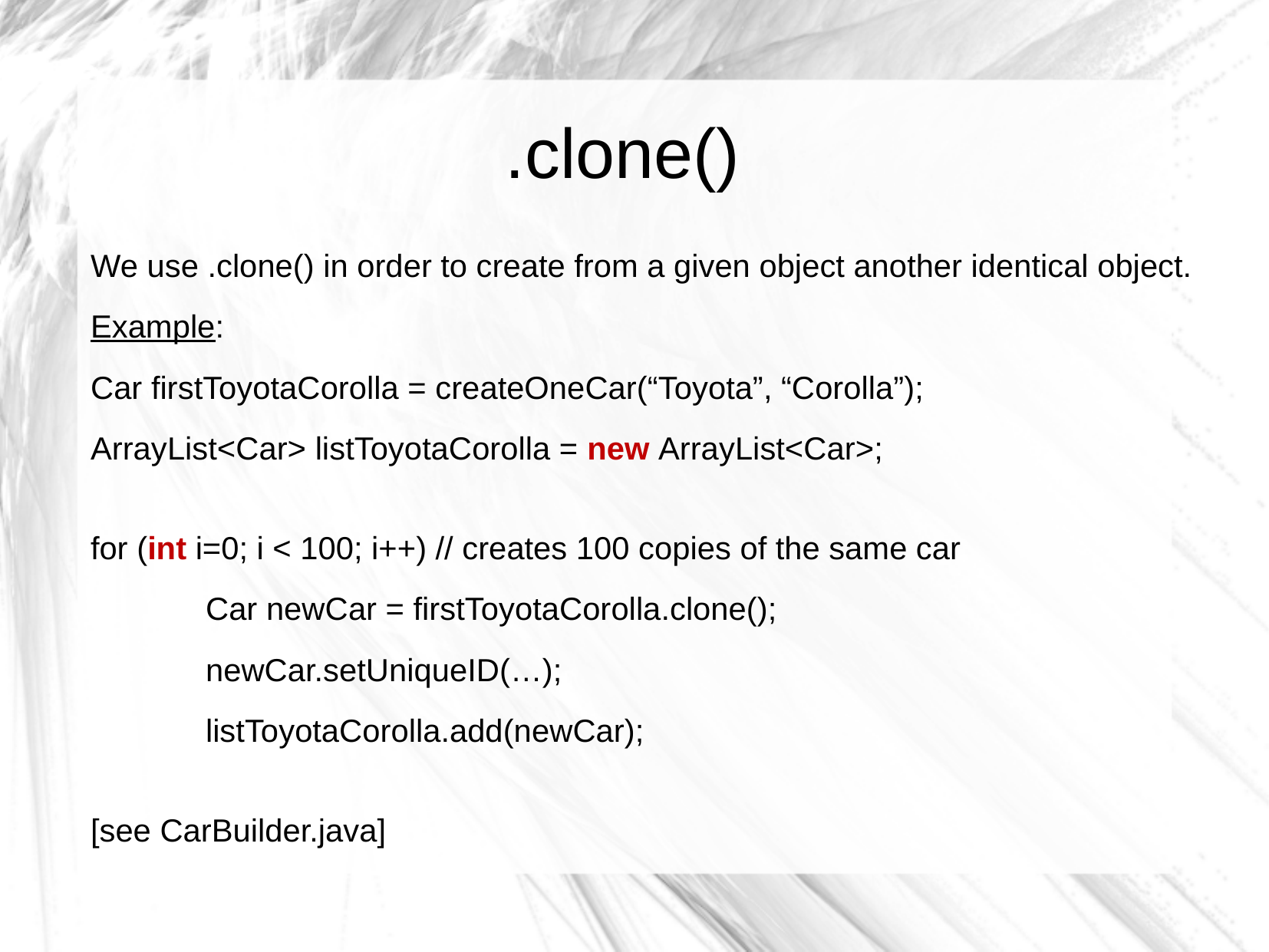

.clone()
We use .clone() in order to create from a given object another identical object.
Example:
Car firstToyotaCorolla = createOneCar(“Toyota”, “Corolla”);
ArrayList<Car> listToyotaCorolla = new ArrayList<Car>;
for (int i=0; i < 100; i++) // creates 100 copies of the same car
	Car newCar = firstToyotaCorolla.clone();
	newCar.setUniqueID(…);
	listToyotaCorolla.add(newCar);
[see CarBuilder.java]